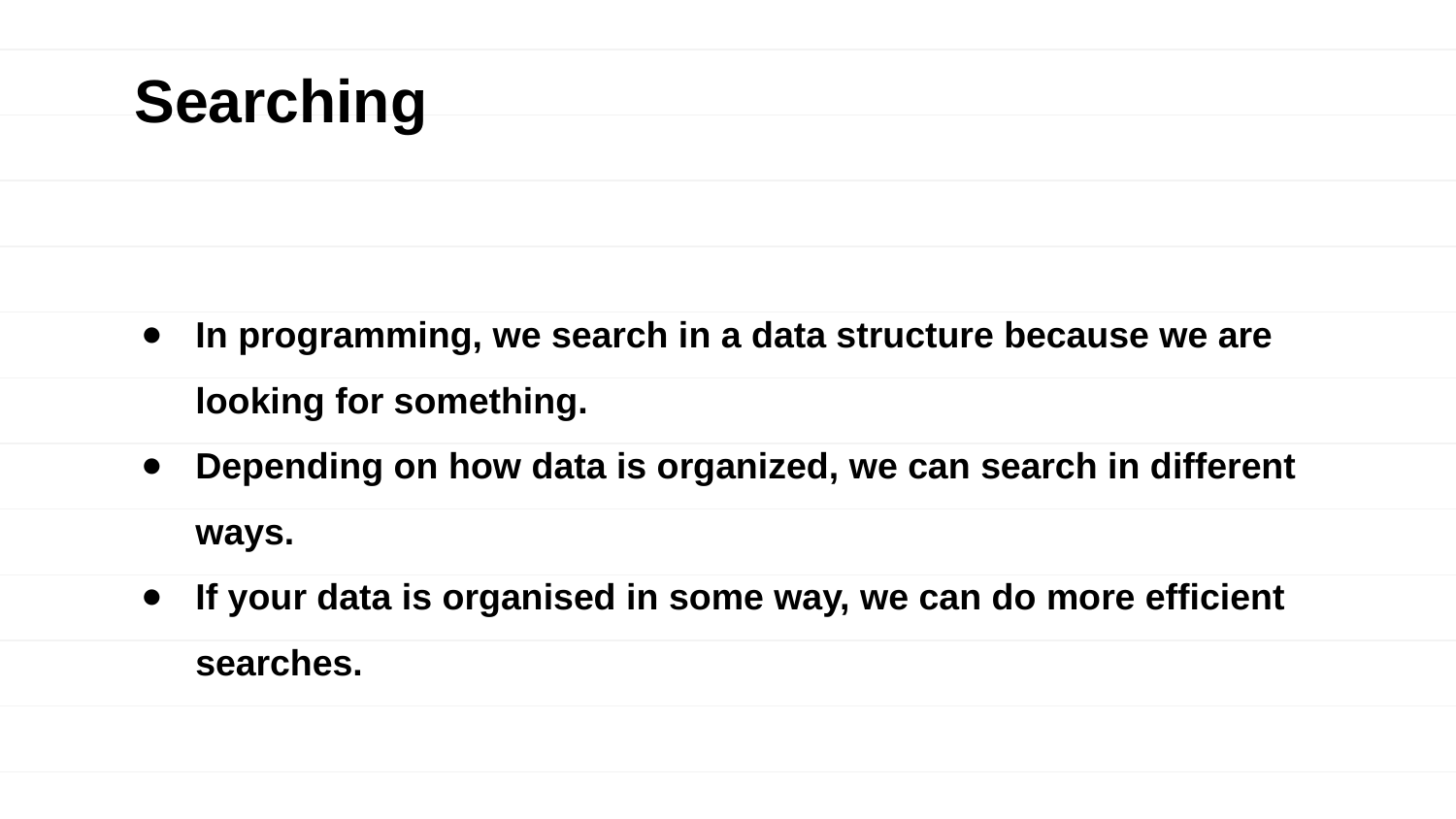

Searching

In programming, we search in a data structure because we are looking for something.
Depending on how data is organized, we can search in different ways.
If your data is organised in some way, we can do more efficient searches.